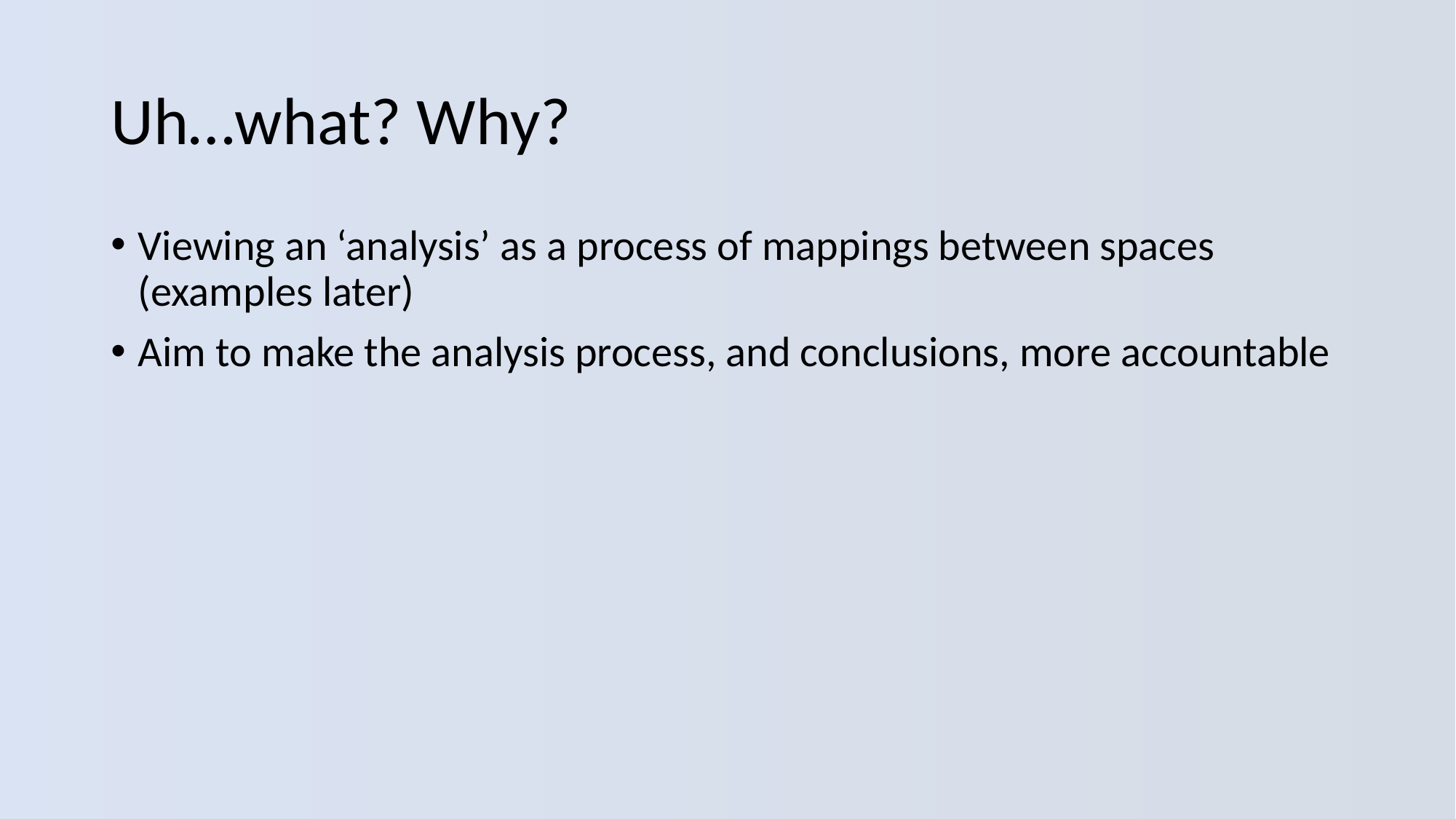

# Uh…what? Why?
Viewing an ‘analysis’ as a process of mappings between spaces (examples later)
Aim to make the analysis process, and conclusions, more accountable